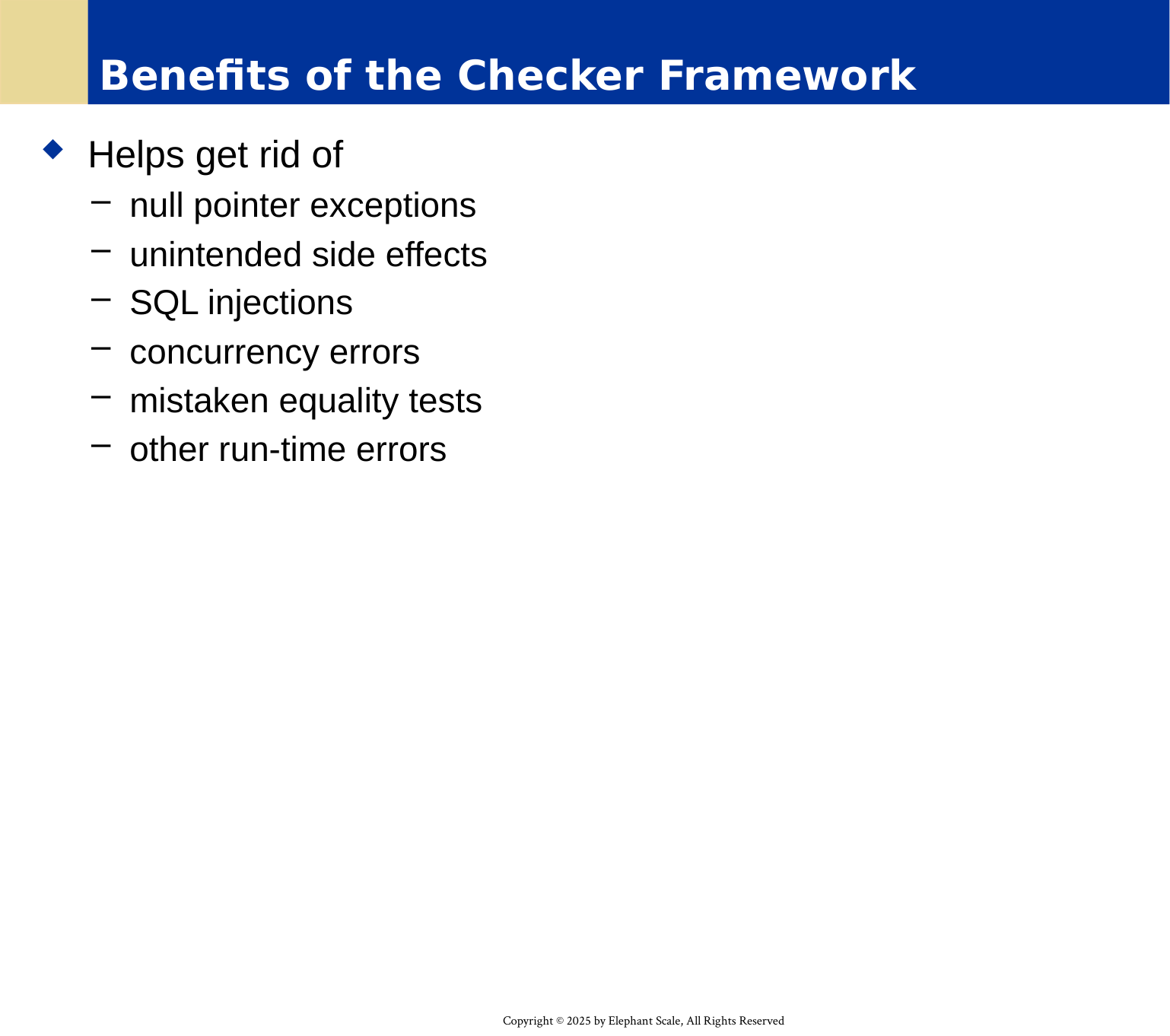

# Benefits of the Checker Framework
 Helps get rid of
 null pointer exceptions
 unintended side effects
 SQL injections
 concurrency errors
 mistaken equality tests
 other run-time errors
Copyright © 2025 by Elephant Scale, All Rights Reserved